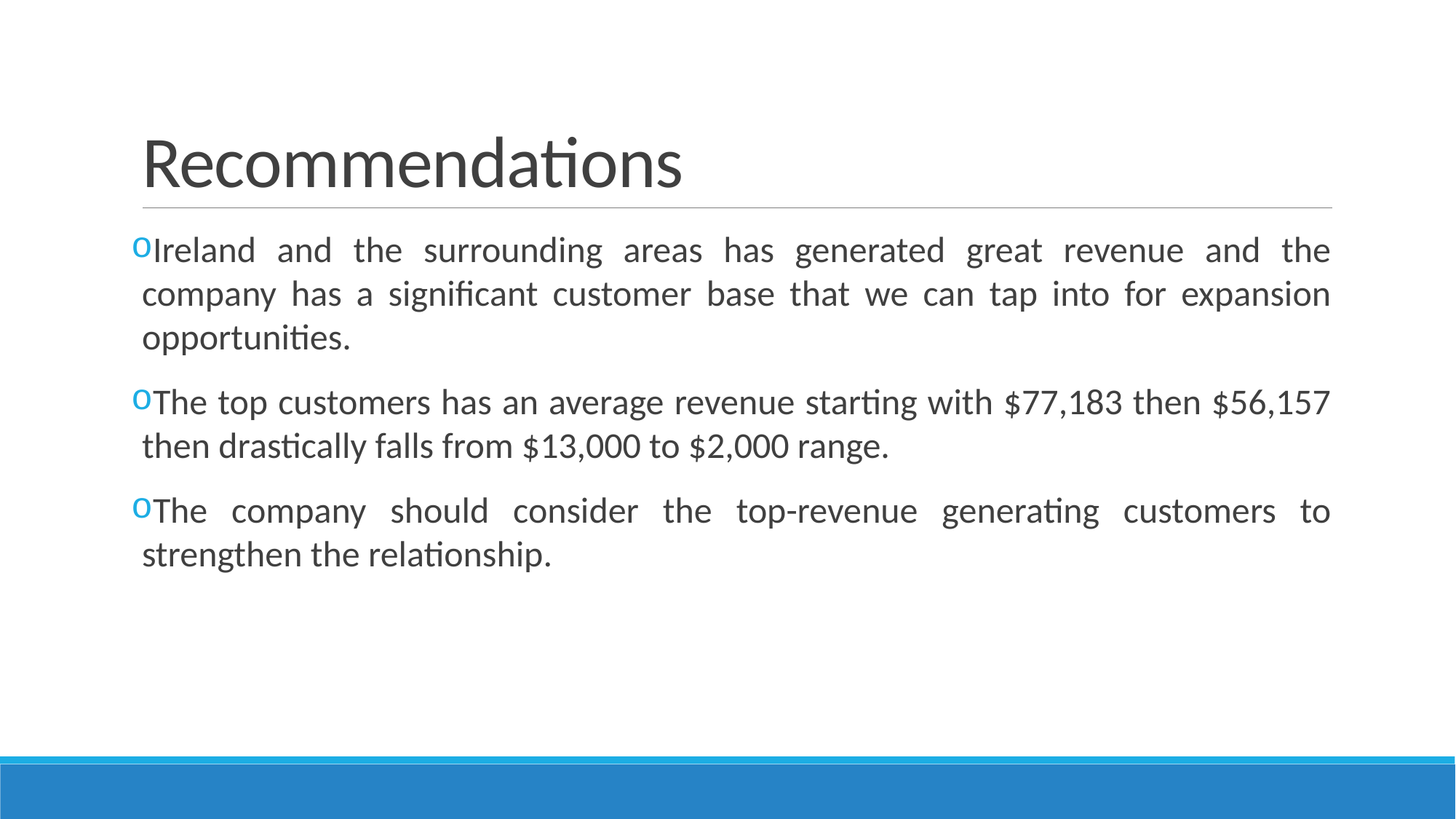

# Recommendations
Ireland and the surrounding areas has generated great revenue and the company has a significant customer base that we can tap into for expansion opportunities.
The top customers has an average revenue starting with $77,183 then $56,157 then drastically falls from $13,000 to $2,000 range.
The company should consider the top-revenue generating customers to strengthen the relationship.